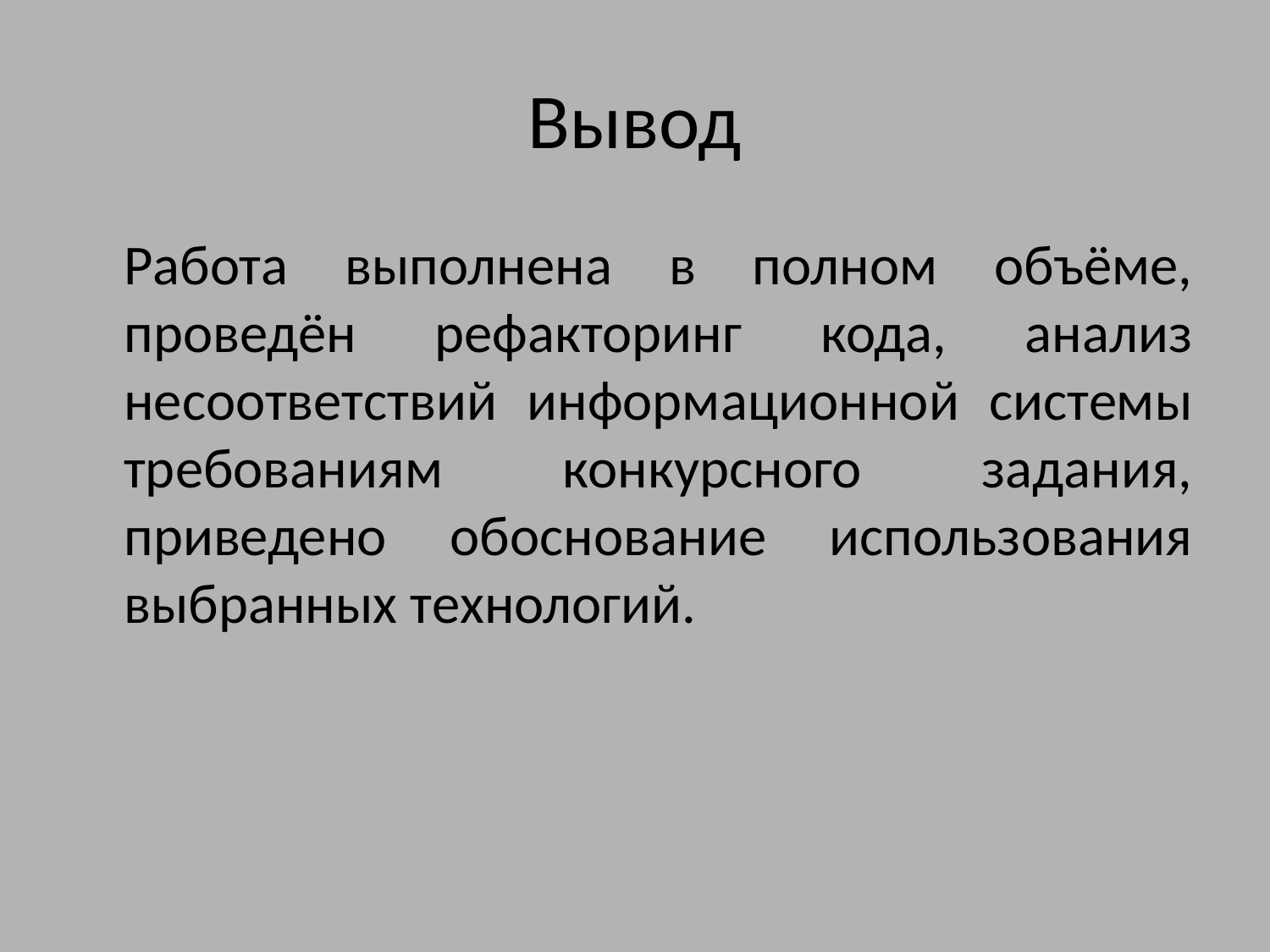

# Вывод
	Работа выполнена в полном объёме, проведён рефакторинг кода, анализ несоответствий информационной системы требованиям конкурсного задания, приведено обоснование использования выбранных технологий.